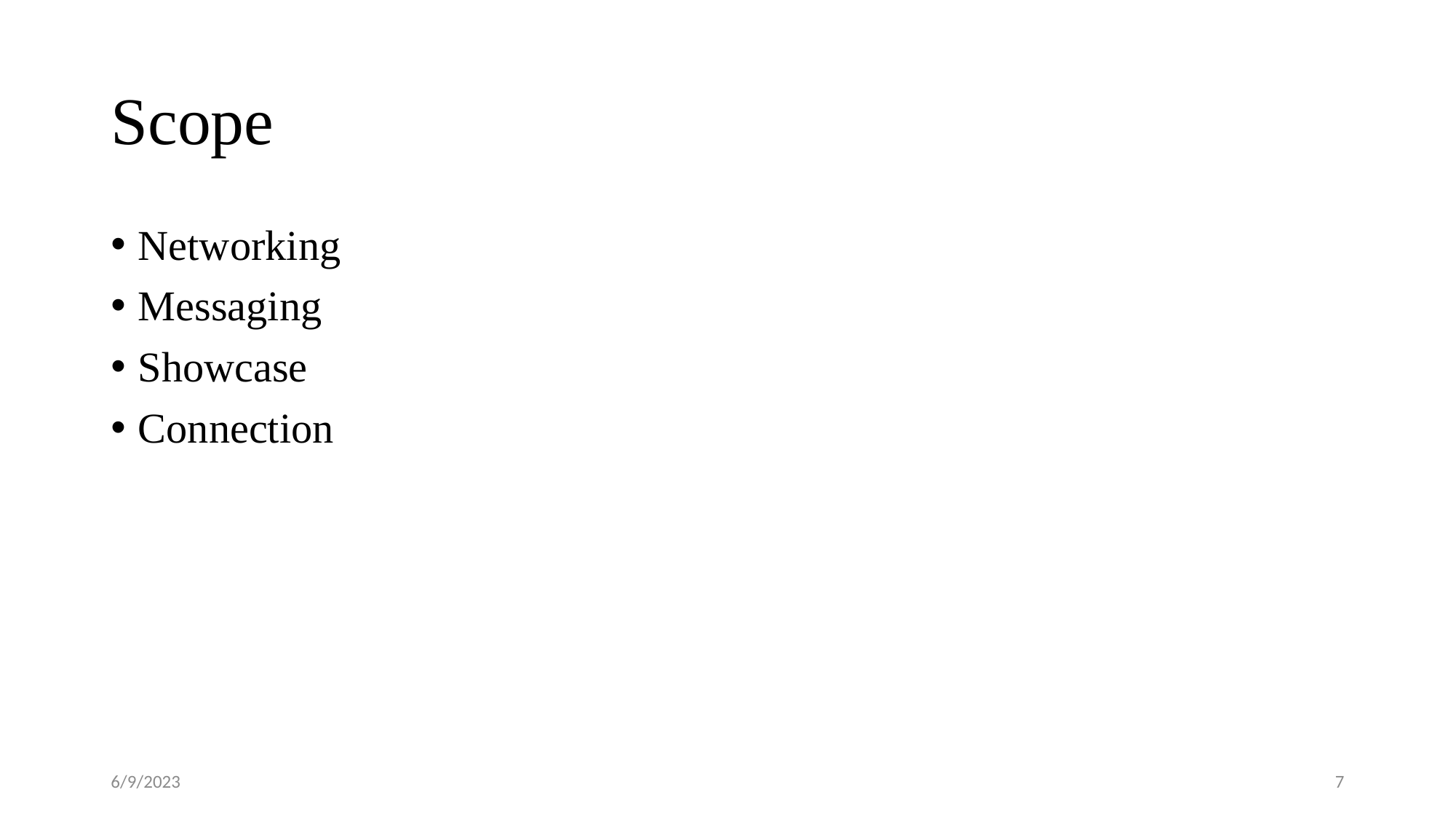

# Scope
Networking
Messaging
Showcase
Connection
6/9/2023
7